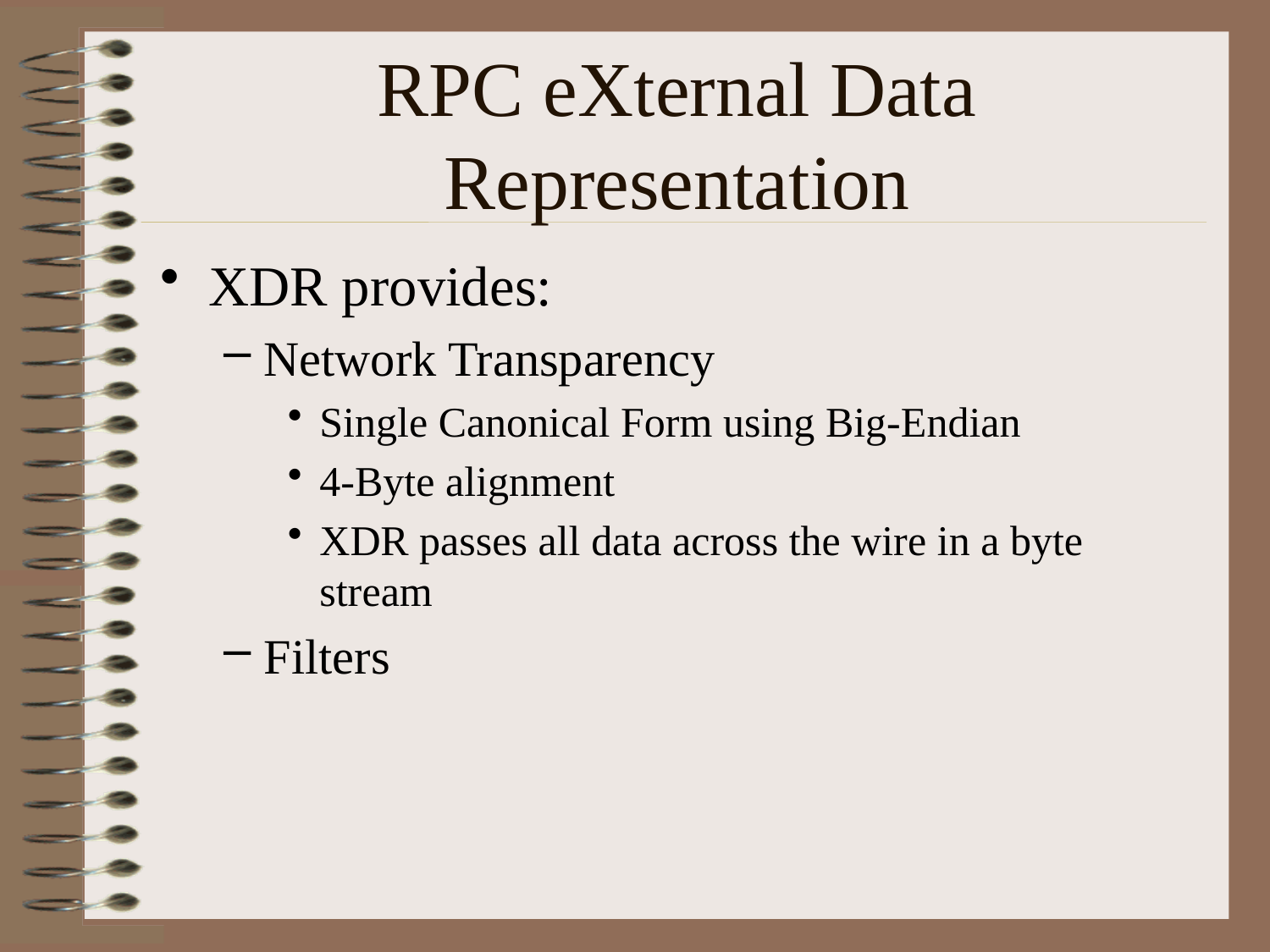

# RPC eXternal Data Representation
XDR provides:
Network Transparency
Single Canonical Form using Big-Endian
4-Byte alignment
XDR passes all data across the wire in a byte stream
Filters